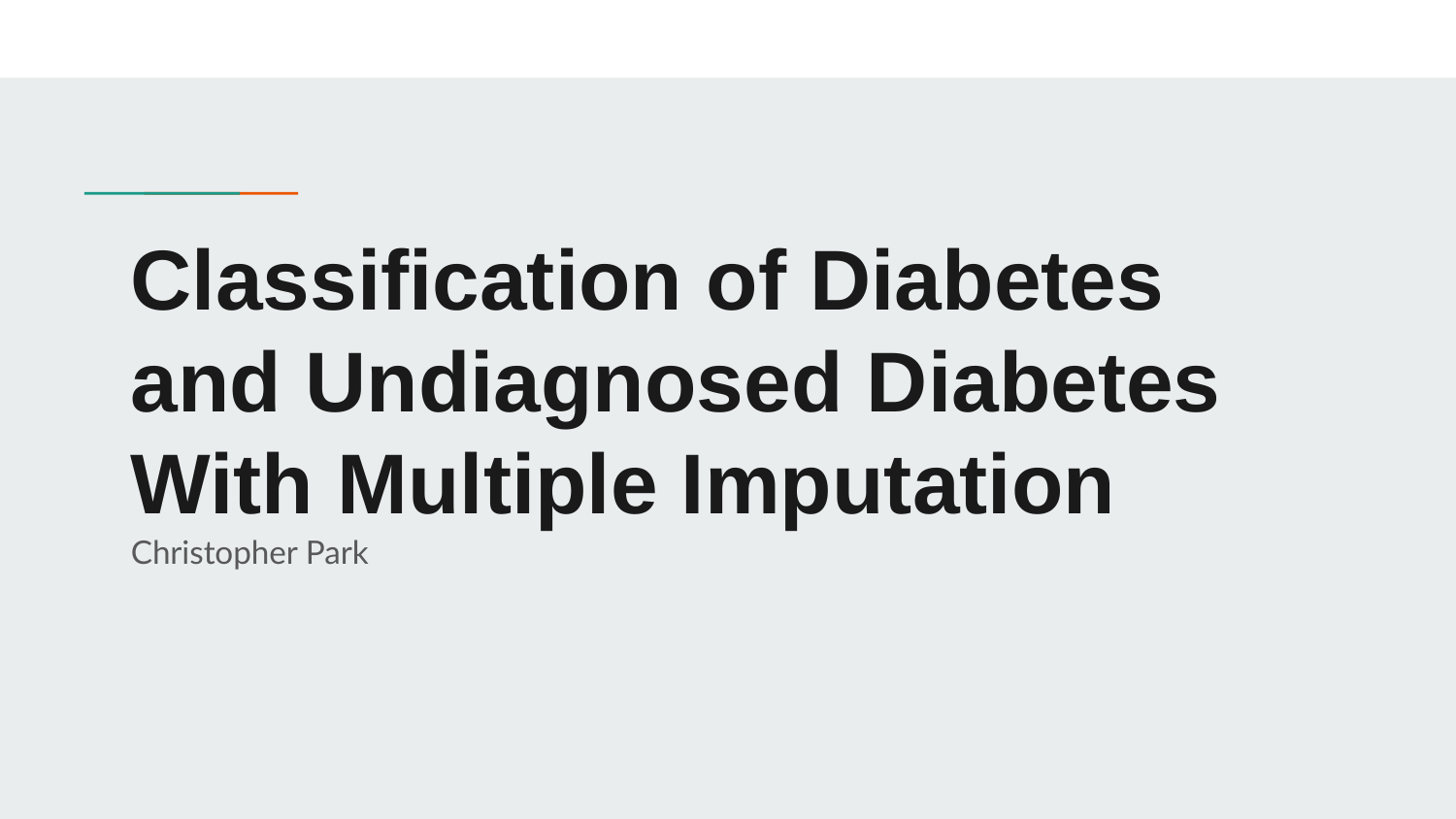

# Classification of Diabetes and Undiagnosed Diabetes With Multiple Imputation
Christopher Park